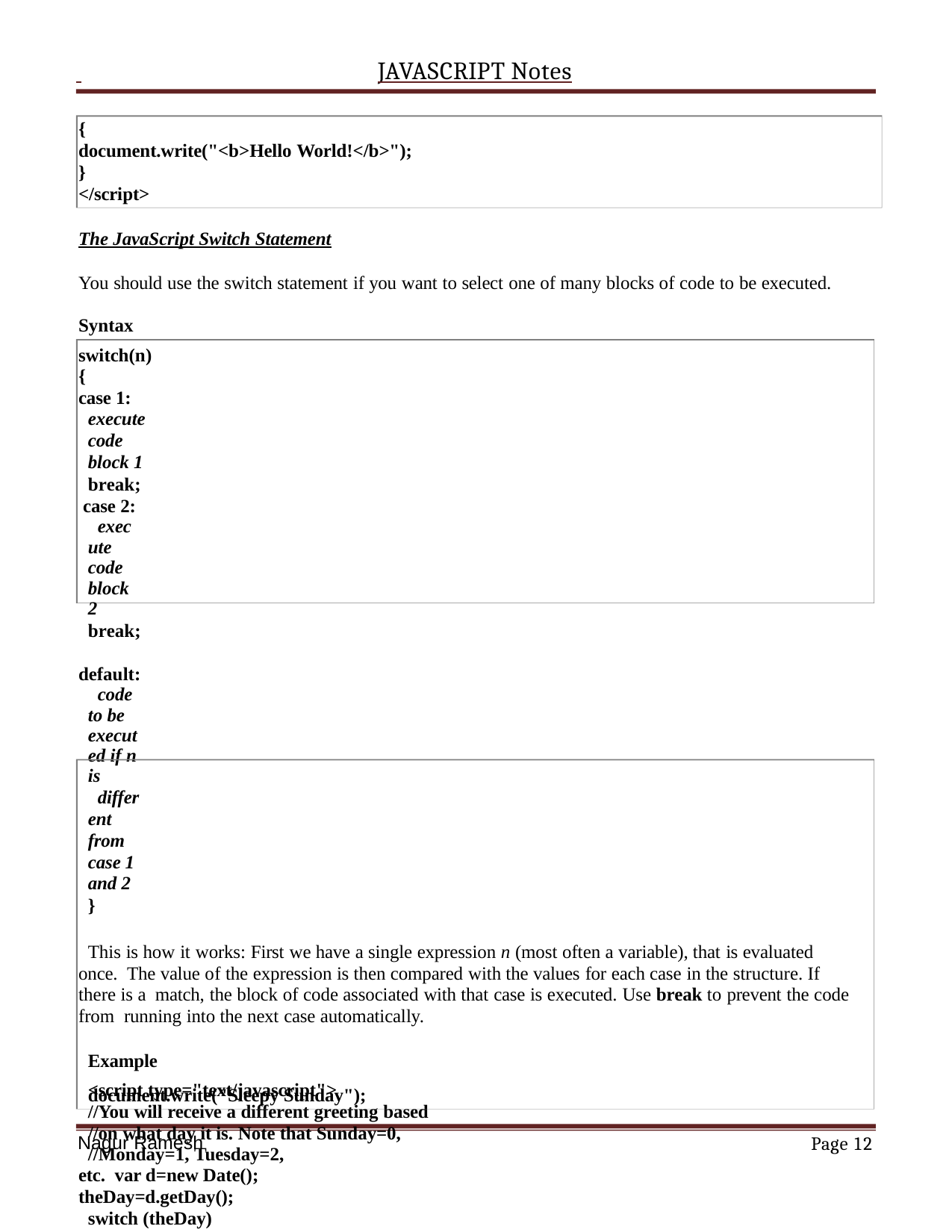

JAVASCRIPT Notes

{
document.write("<b>Hello World!</b>");
}
</script>

The JavaScript Switch Statement

You should use the switch statement if you want to select one of many blocks of code to be executed.
Syntax  switch(n)
{
case 1:
execute code block 1
break;  case 2:
execute code block 2
break;  default:
code to be executed if n is
different from case 1 and 2
}

This is how it works: First we have a single expression n (most often a variable), that is evaluated once.  The value of the expression is then compared with the values for each case in the structure. If there is a  match, the block of code associated with that case is executed. Use break to prevent the code from  running into the next case automatically.

Example
<script type="text/javascript">
//You will receive a different greeting based
//on what day it is. Note that Sunday=0,
//Monday=1, Tuesday=2, etc.  var d=new Date();  theDay=d.getDay();
switch (theDay)
{
case 5:
document.write("Finally Friday");  break;
case 6:
document.write("Super Saturday");  break;
case 0:

document.write("Sleepy Sunday");

Page 12
Nagur Ramesh